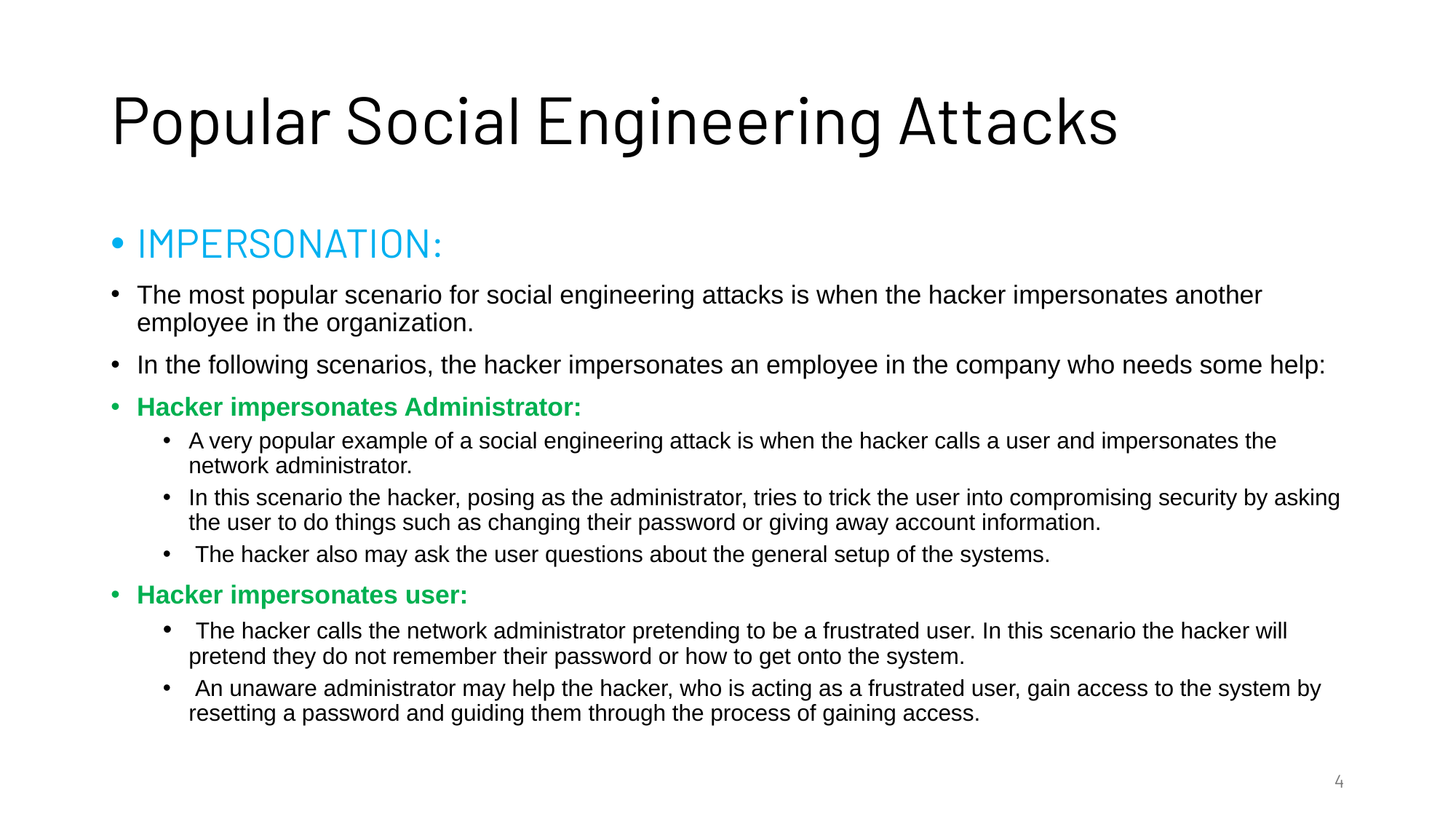

# Popular Social Engineering Attacks
IMPERSONATION:
The most popular scenario for social engineering attacks is when the hacker impersonates another employee in the organization.
In the following scenarios, the hacker impersonates an employee in the company who needs some help:
Hacker impersonates Administrator:
A very popular example of a social engineering attack is when the hacker calls a user and impersonates the network administrator.
In this scenario the hacker, posing as the administrator, tries to trick the user into compromising security by asking the user to do things such as changing their password or giving away account information.
 The hacker also may ask the user questions about the general setup of the systems.
Hacker impersonates user:
 The hacker calls the network administrator pretending to be a frustrated user. In this scenario the hacker will pretend they do not remember their password or how to get onto the system.
 An unaware administrator may help the hacker, who is acting as a frustrated user, gain access to the system by resetting a password and guiding them through the process of gaining access.
4